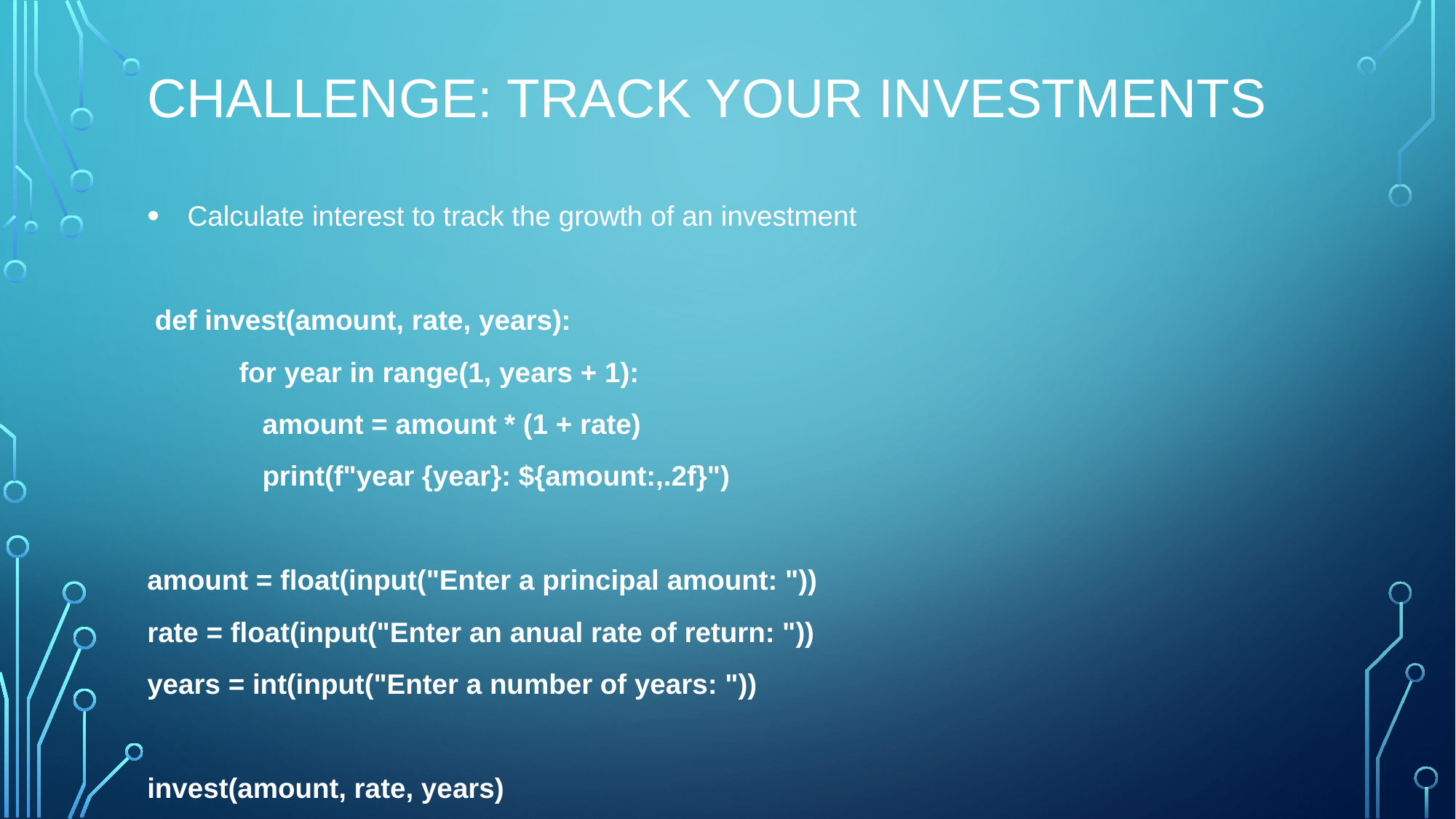

# Challenge: Track Your Investments
  Calculate interest to track the growth of an investment

 def invest(amount, rate, years):
    	 for year in range(1, years + 1):
    	    amount = amount * (1 + rate)
    	    print(f"year {year}: ${amount:,.2f}")

amount = float(input("Enter a principal amount: "))
rate = float(input("Enter an anual rate of return: "))
years = int(input("Enter a number of years: "))

invest(amount, rate, years)